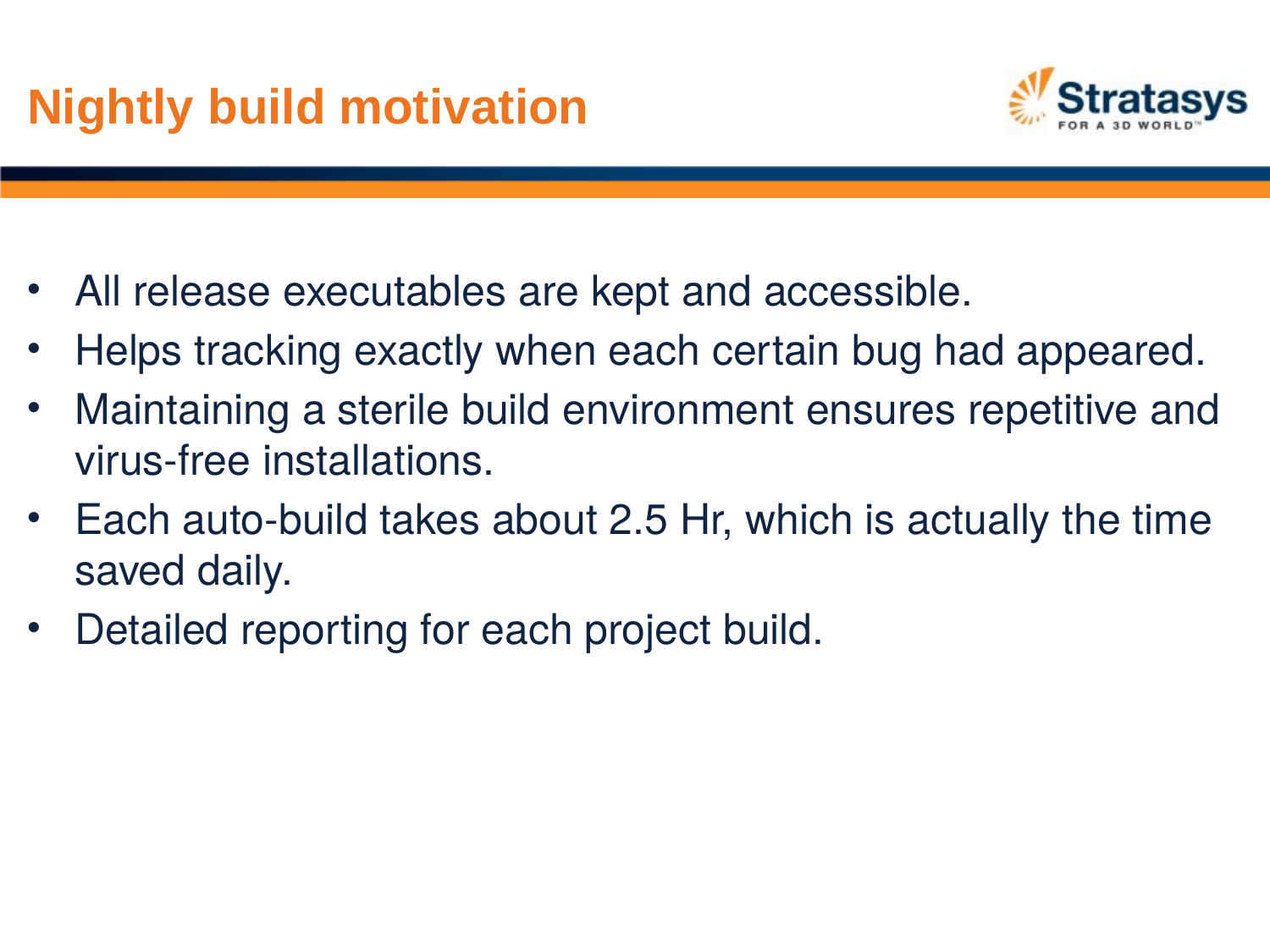

Nightly build motivation
All release executables are kept and accessible.
Helps tracking exactly when each certain bug had appeared.
Maintaining a sterile build environment ensures repetitive and virus-free installations.
Each auto-build takes about 2.5 Hr, which is actually the time saved daily.
Detailed reporting for each project build.